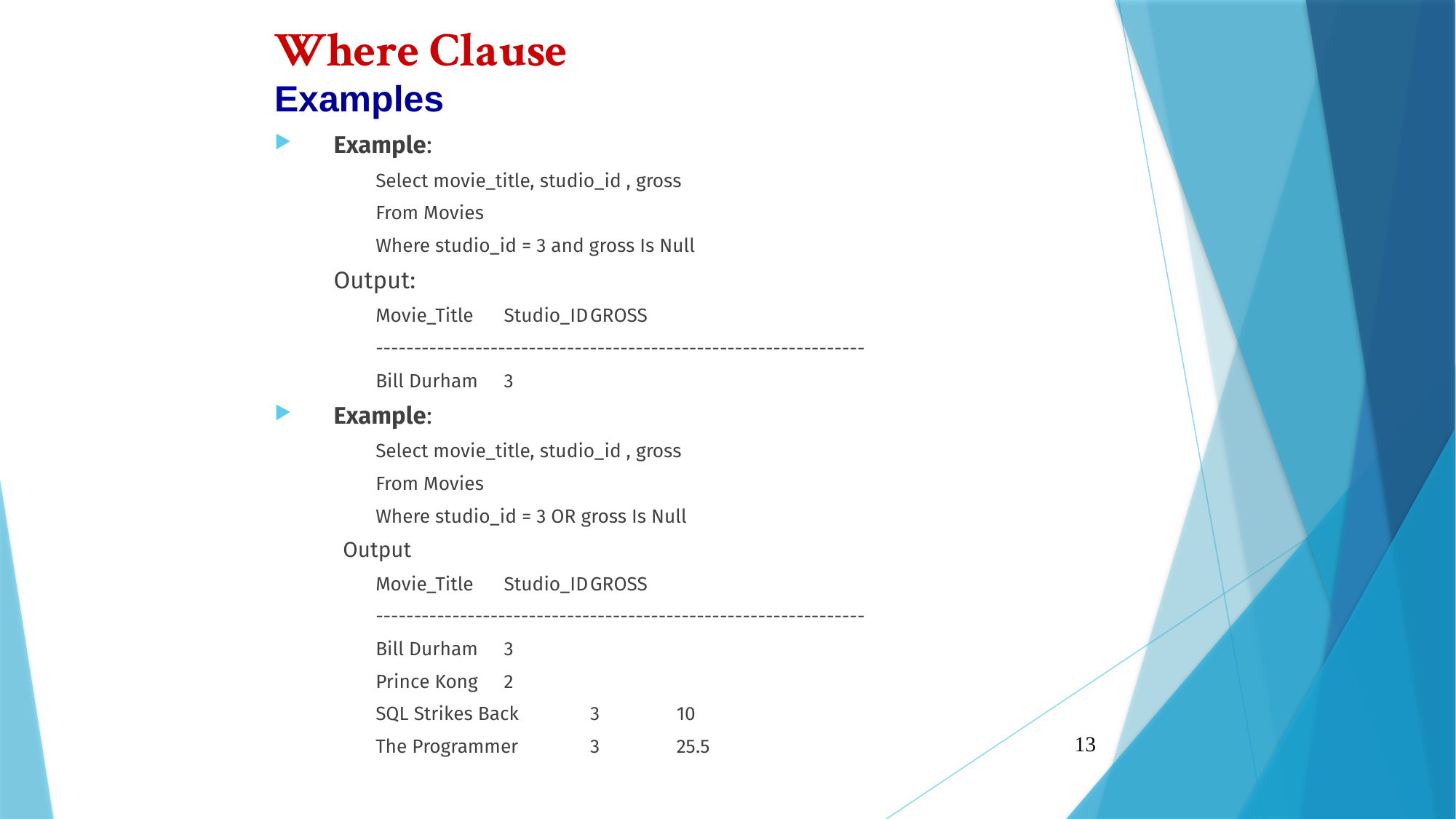

Where Clause
Examples
Example:
Select movie_title, studio_id , gross
From Movies
Where studio_id = 3 and gross Is Null
	Output:
Movie_Title		Studio_ID		GROSS
----------------------------------------------------------------
Bill Durham 		3
Example:
Select movie_title, studio_id , gross
From Movies
Where studio_id = 3 OR gross Is Null
 Output
Movie_Title		Studio_ID		GROSS
----------------------------------------------------------------
Bill Durham 		3
Prince Kong		2
SQL Strikes Back		3		10
The Programmer		3		25.5
13